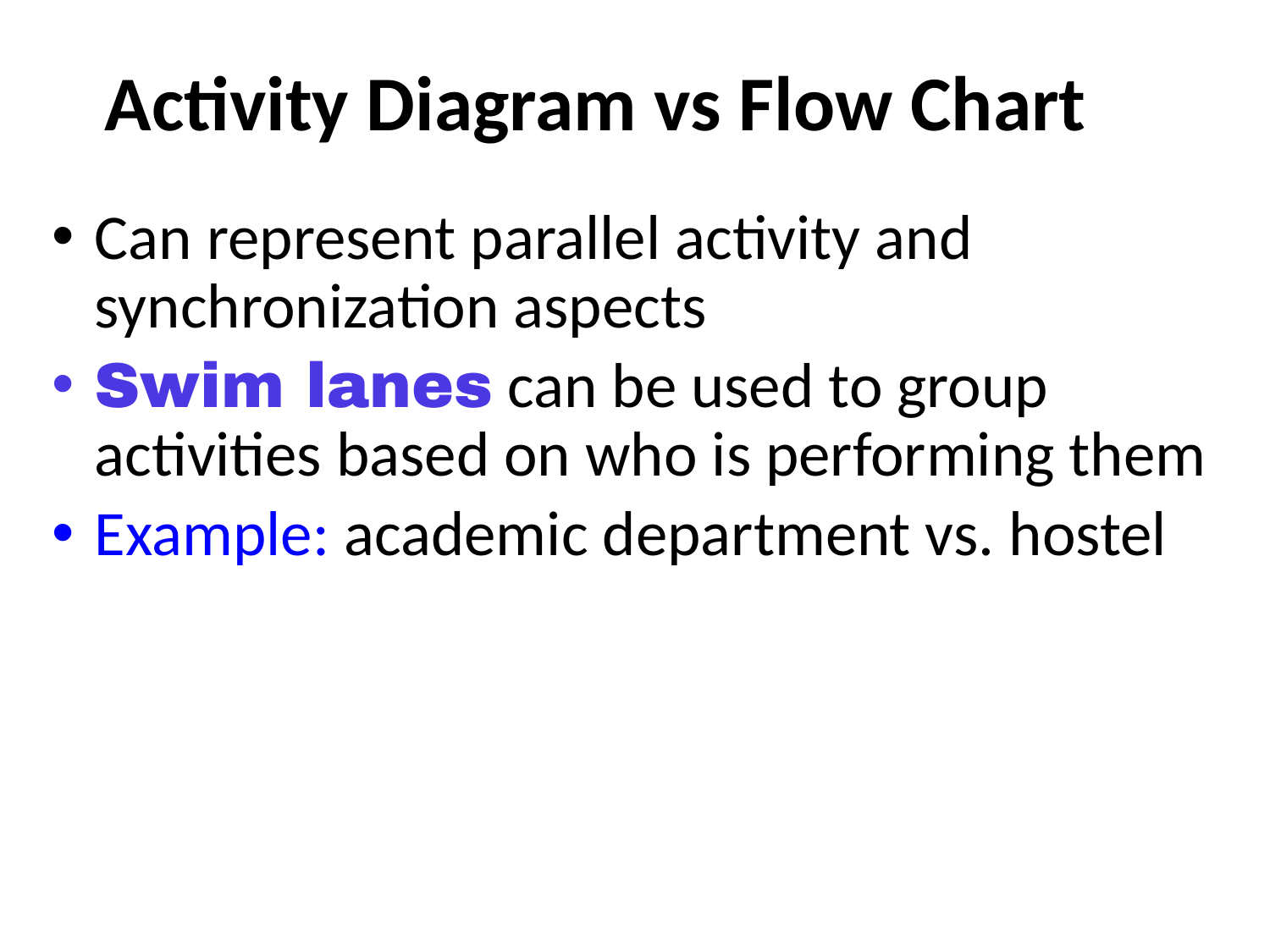

# Activity Diagram vs Flow Chart
Can represent parallel activity and synchronization aspects
Swim lanes can be used to group activities based on who is performing them
Example: academic department vs. hostel